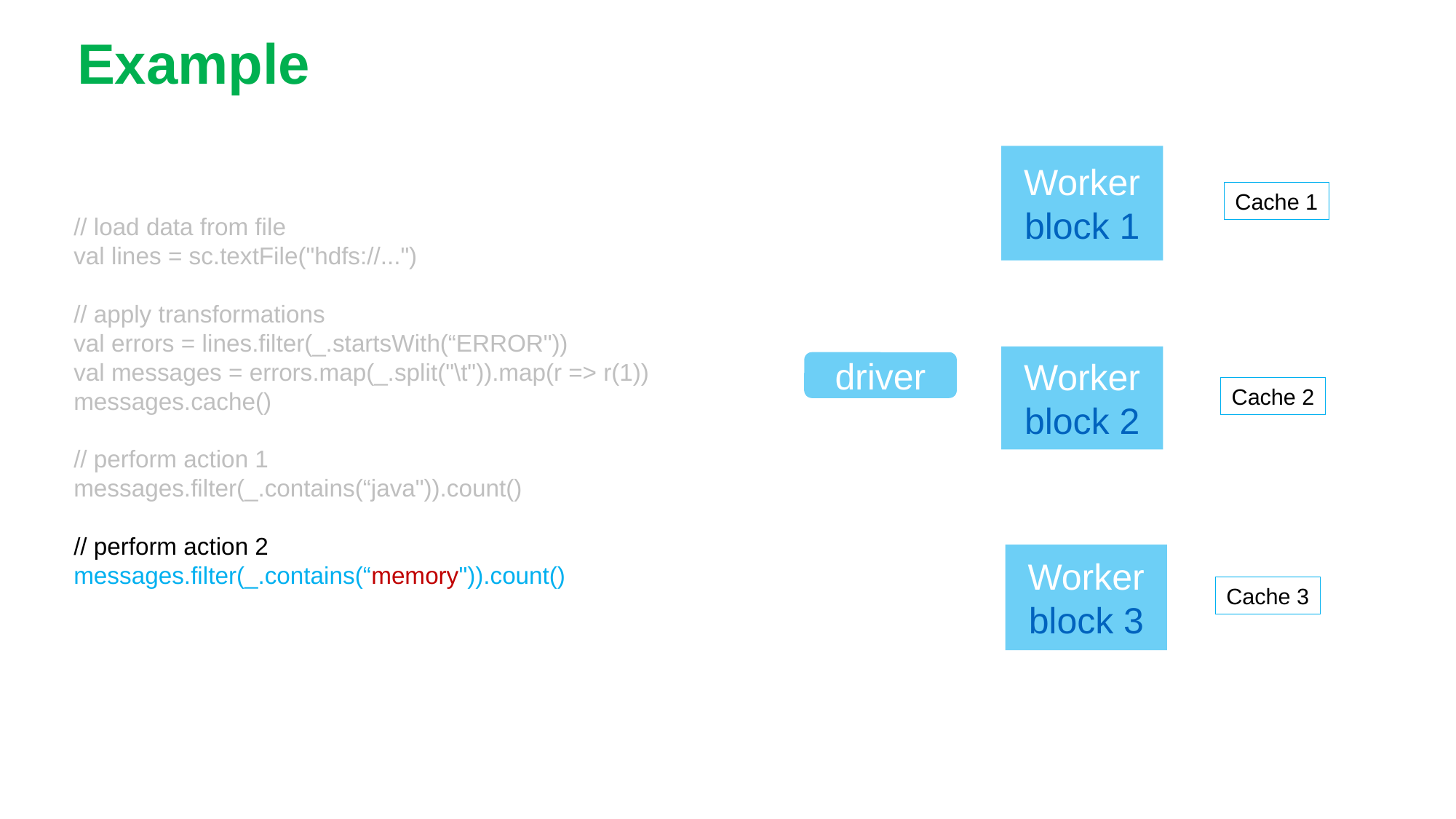

# Example
Worker
block 1
Cache 1
// load data from file
val lines = sc.textFile("hdfs://...")

// apply transformations
val errors = lines.filter(_.startsWith(“ERROR"))
val messages = errors.map(_.split("\t")).map(r => r(1))
messages.cache()

// perform action 1
messages.filter(_.contains(“java")).count()

// perform action 2
messages.filter(_.contains(“memory")).count()

Worker
block 2
driver
Cache 2
Worker
block 3
Cache 3